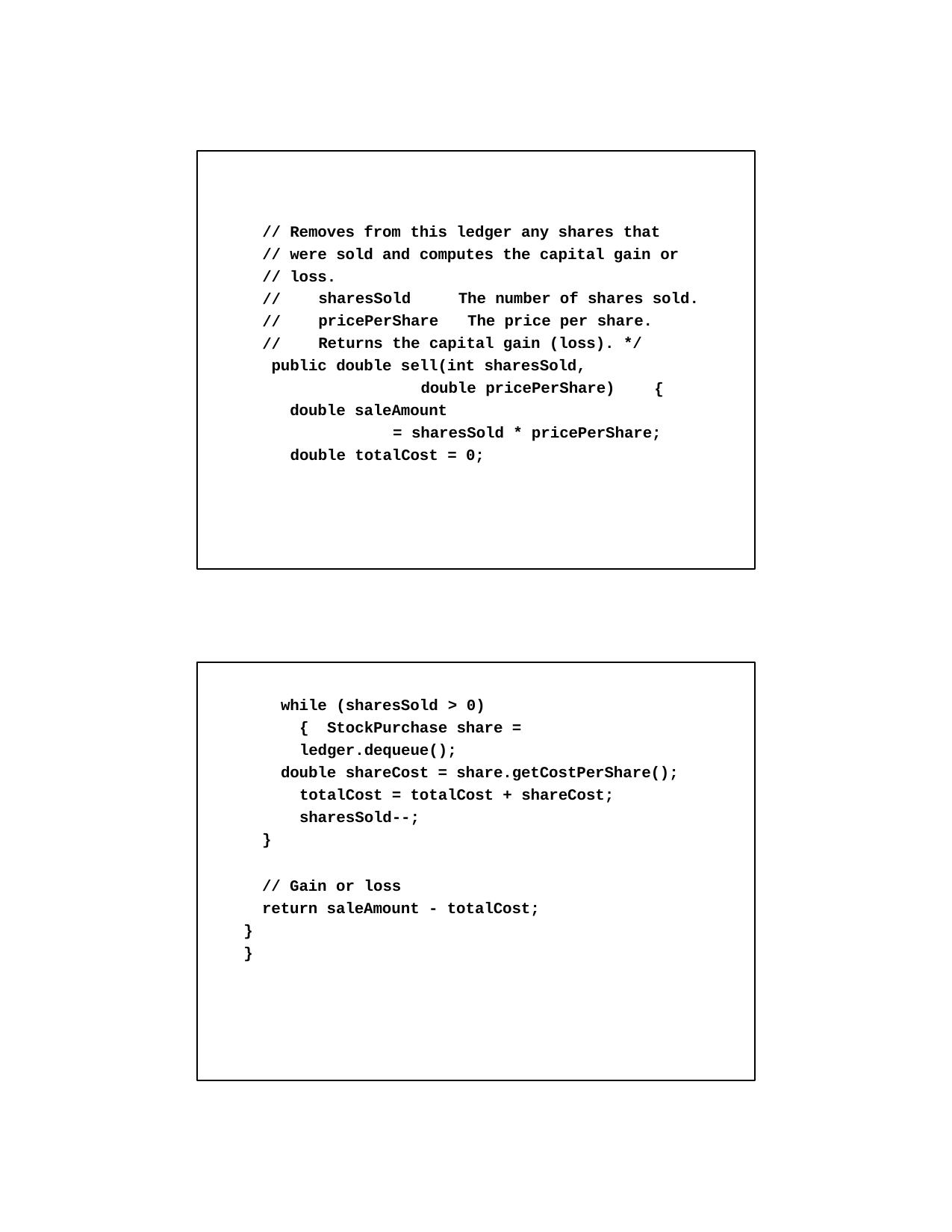

// Removes from this ledger any shares that
// were sold and computes the capital gain or
// loss.
//
//
//
sharesSold  pricePerShare
The number of shares sold.  The price per share.
Returns the capital gain (loss). */  public double sell(int sharesSold,
double pricePerShare)  double saleAmount
{
= sharesSold * pricePerShare;  double totalCost = 0;

while (sharesSold > 0)	{  StockPurchase share = ledger.dequeue();
double shareCost = share.getCostPerShare();  totalCost = totalCost + shareCost;  sharesSold--;
}

// Gain or loss
return saleAmount - totalCost;
}
}